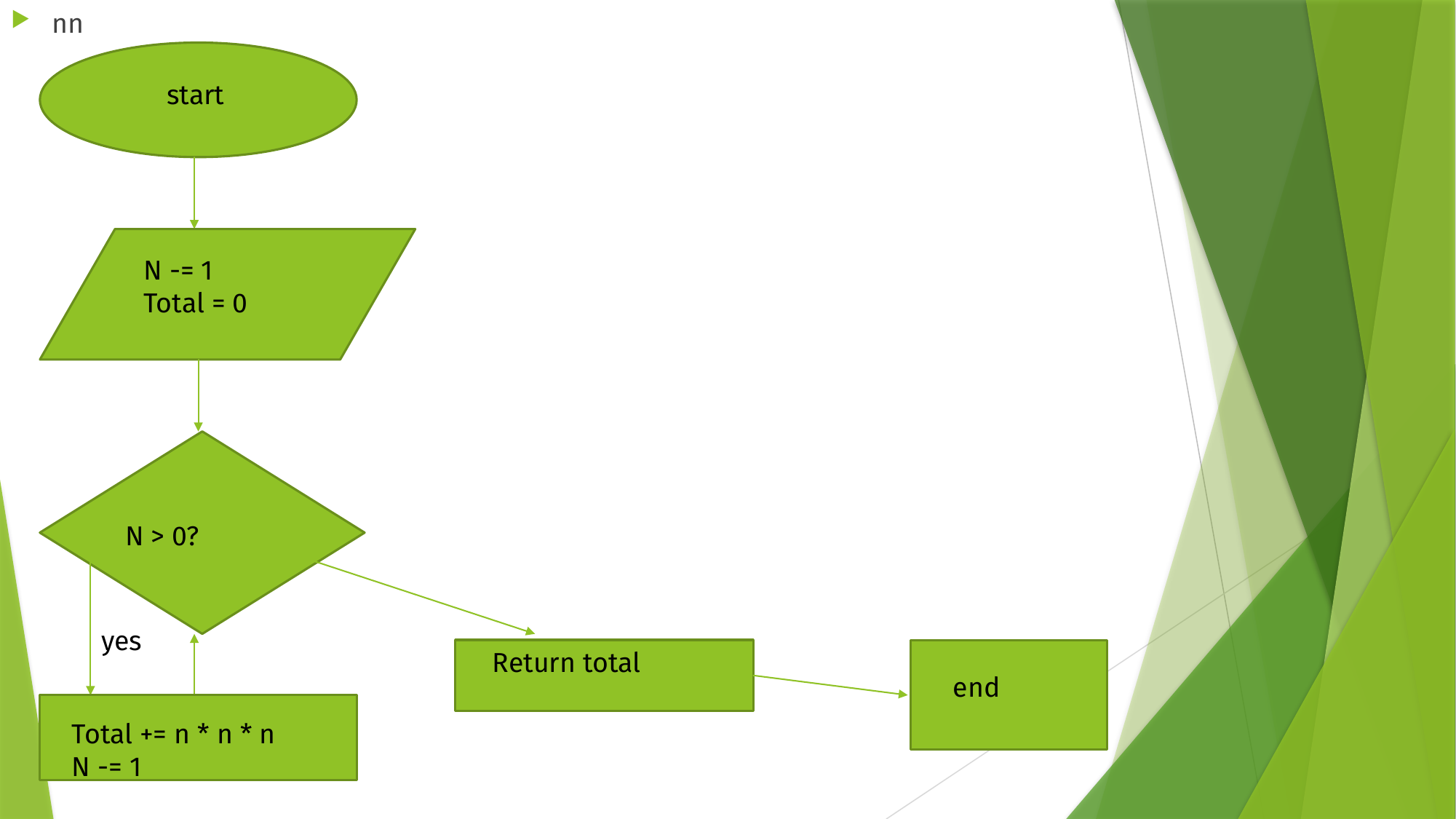

nn

start

N -= 1
Total = 0

N > 0?
yes

Return total

end

Total += n * n * n
N -= 1